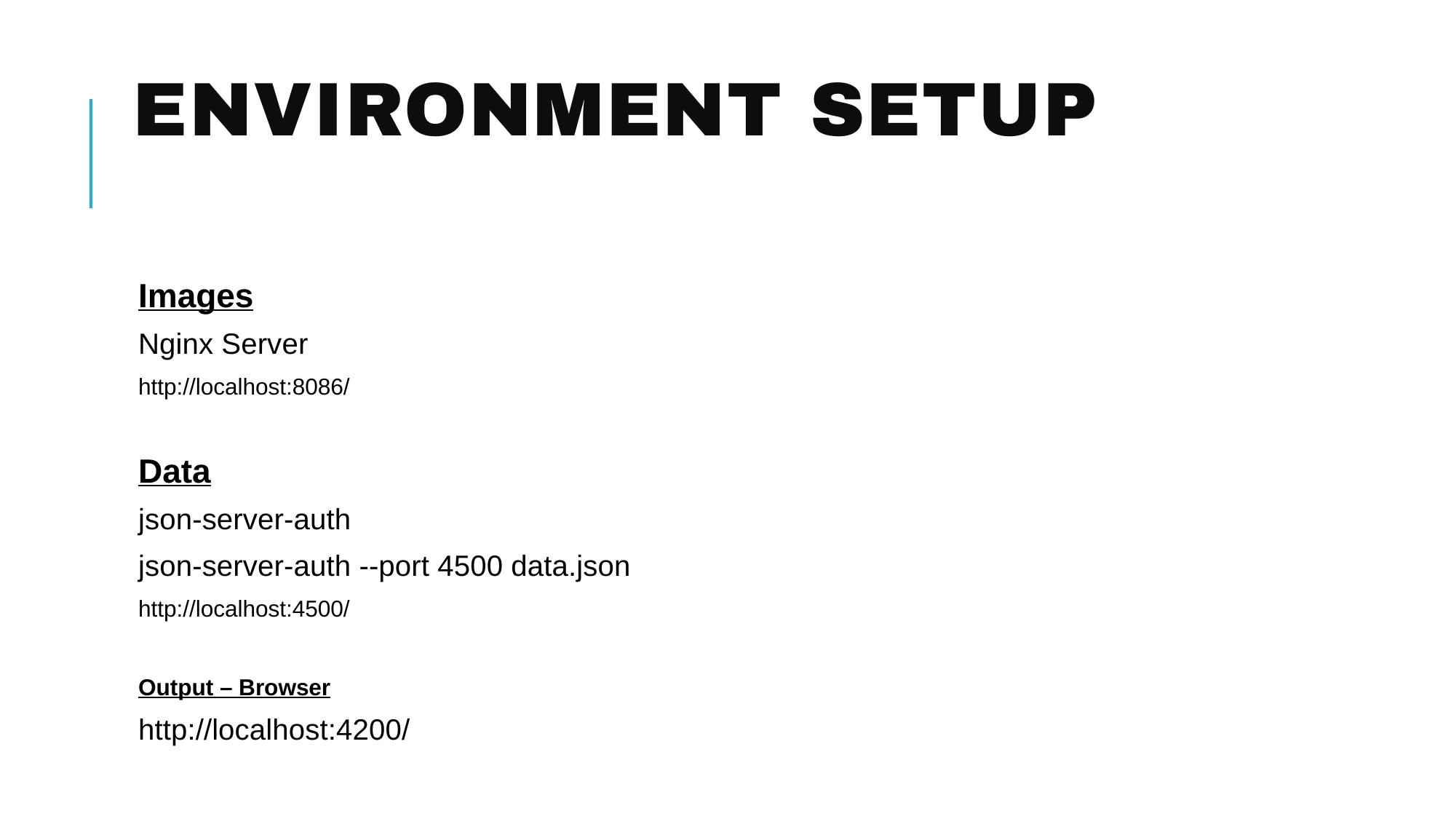

# Environment SETUP
Images
Nginx Server
http://localhost:8086/

Data
json-server-auth
json-server-auth --port 4500 data.json
http://localhost:4500/

Output – Browser
http://localhost:4200/